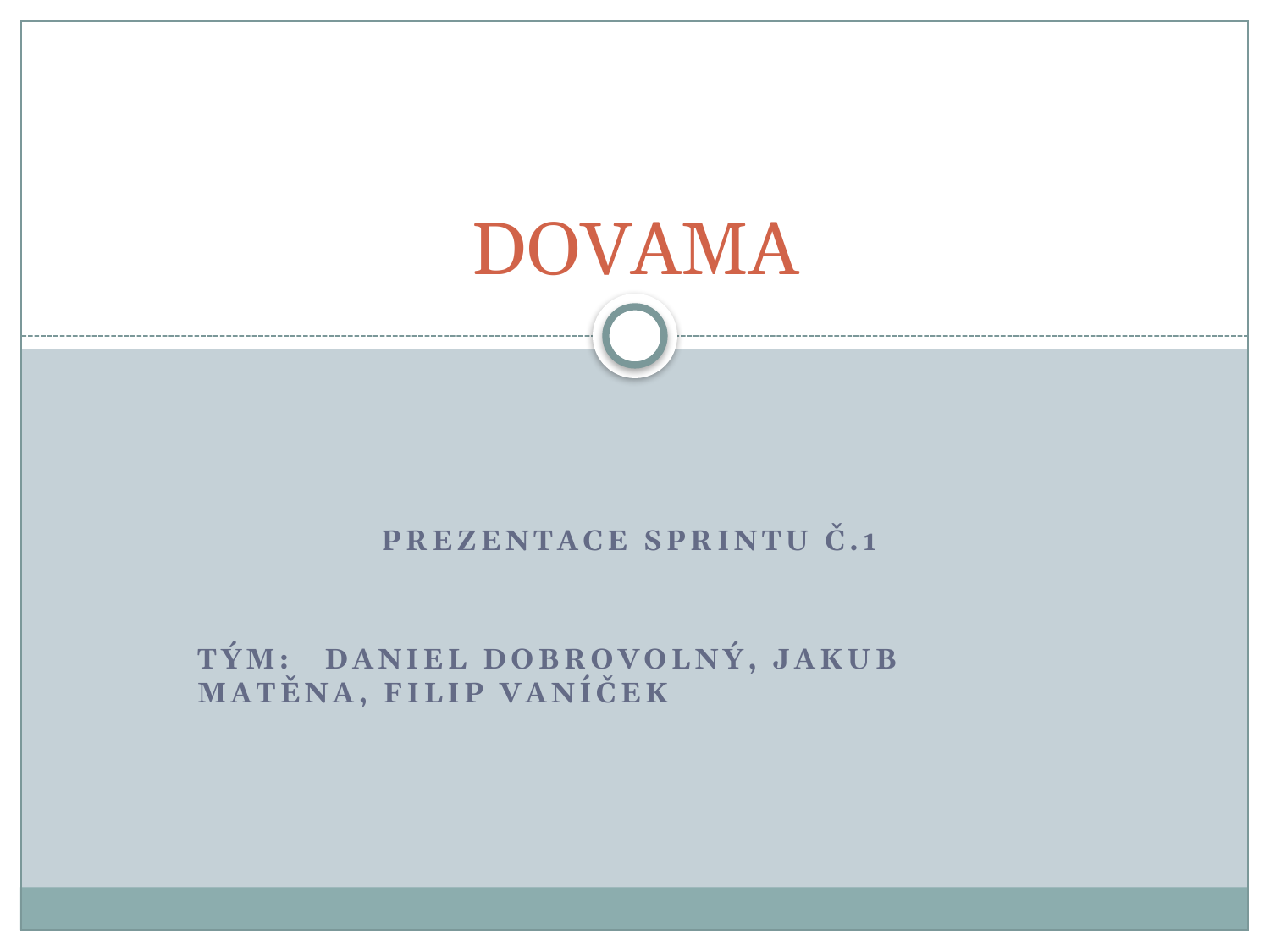

# DOVAMA
Prezentace sprintu č.1

Tým:	Daniel Dobrovolný, Jakub 	matěna, Filip Vaníček